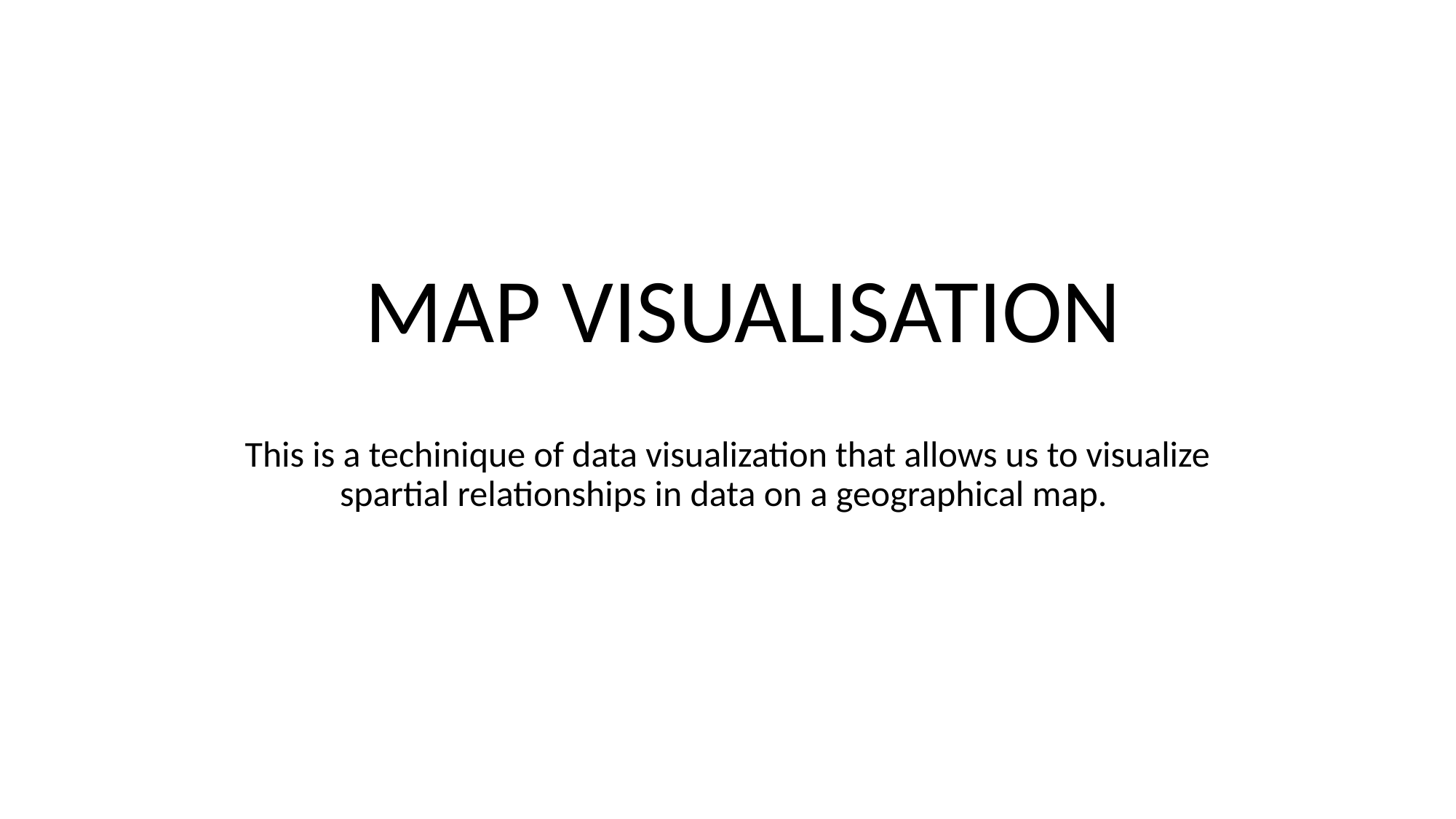

# MAP VISUALISATION
This is a techinique of data visualization that allows us to visualize spartial relationships in data on a geographical map.